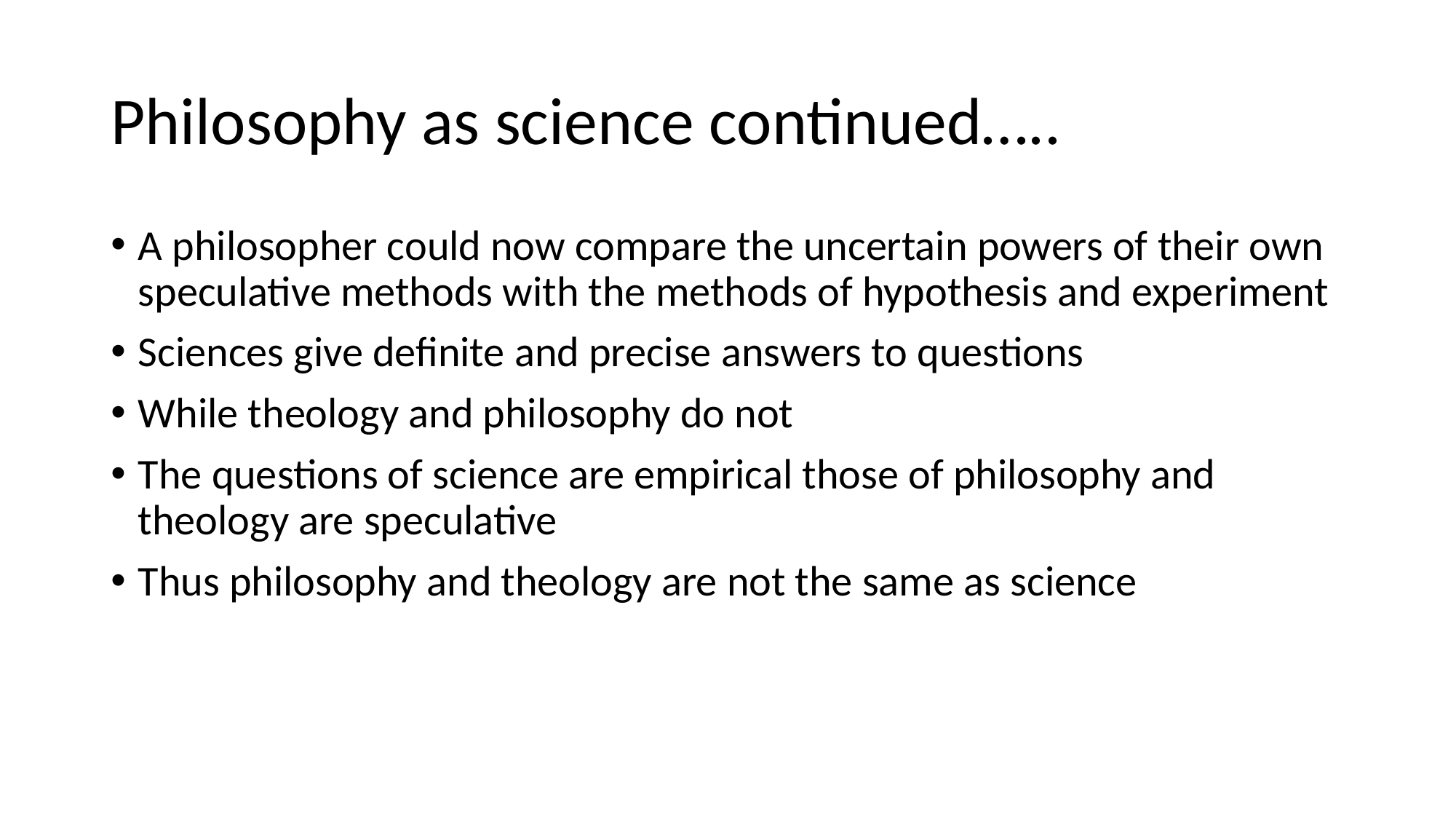

# Philosophy as science continued…..
A philosopher could now compare the uncertain powers of their own speculative methods with the methods of hypothesis and experiment
Sciences give definite and precise answers to questions
While theology and philosophy do not
The questions of science are empirical those of philosophy and theology are speculative
Thus philosophy and theology are not the same as science